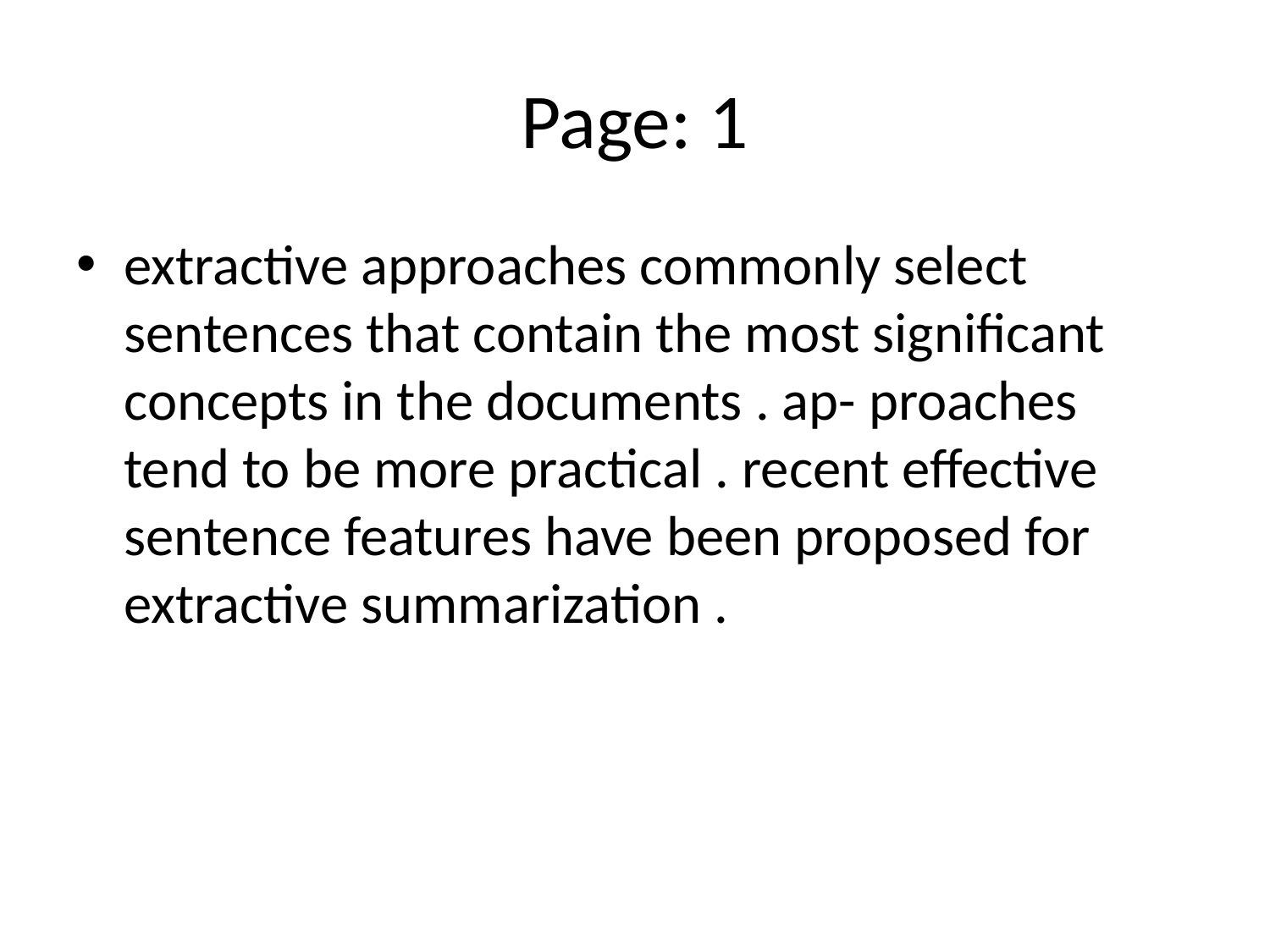

# Page: 1
extractive approaches commonly select sentences that contain the most significant concepts in the documents . ap- proaches tend to be more practical . recent effective sentence features have been proposed for extractive summarization .